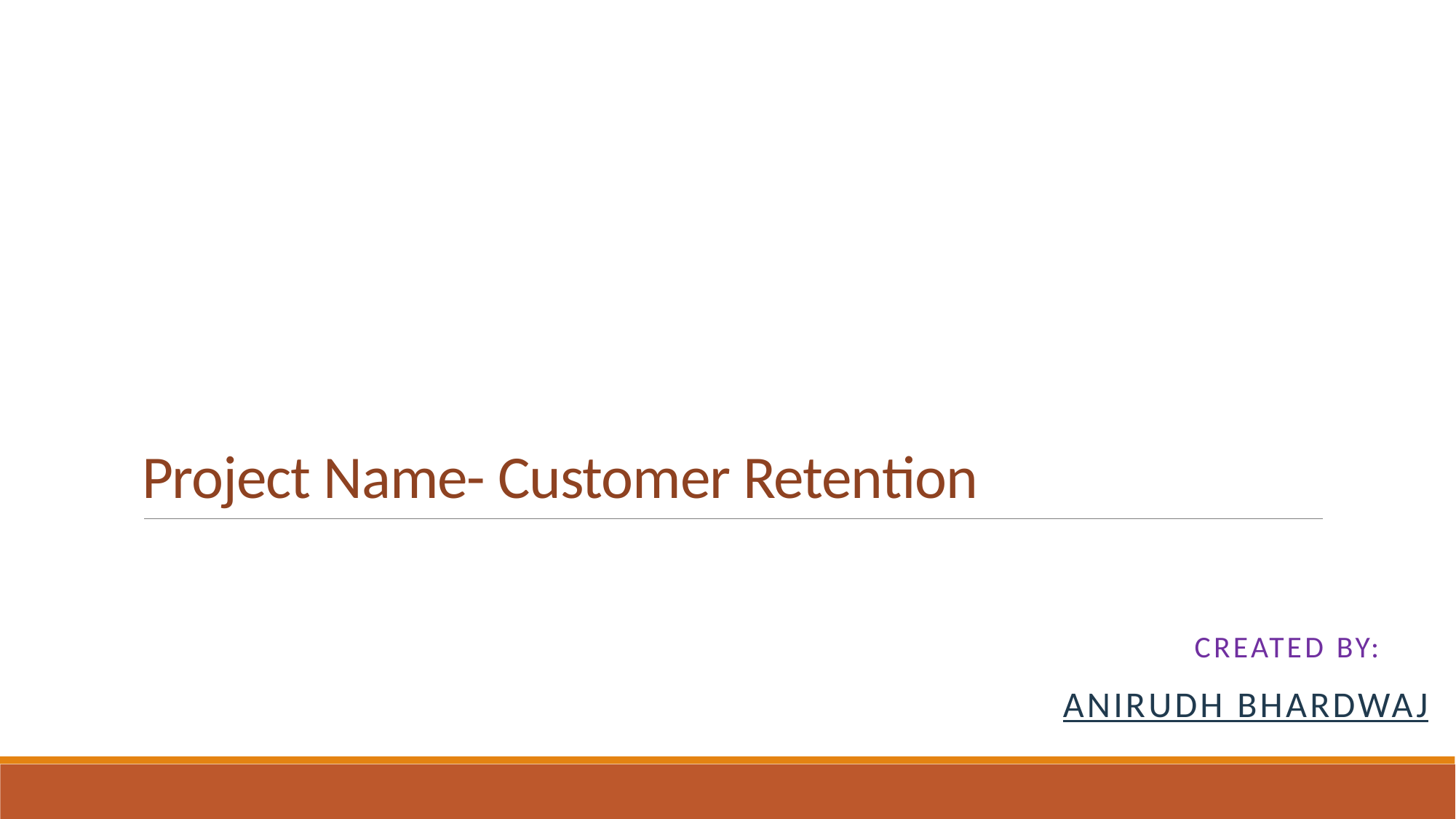

# Project Name- Customer Retention
                                           Created By:
Anirudh Bhardwaj